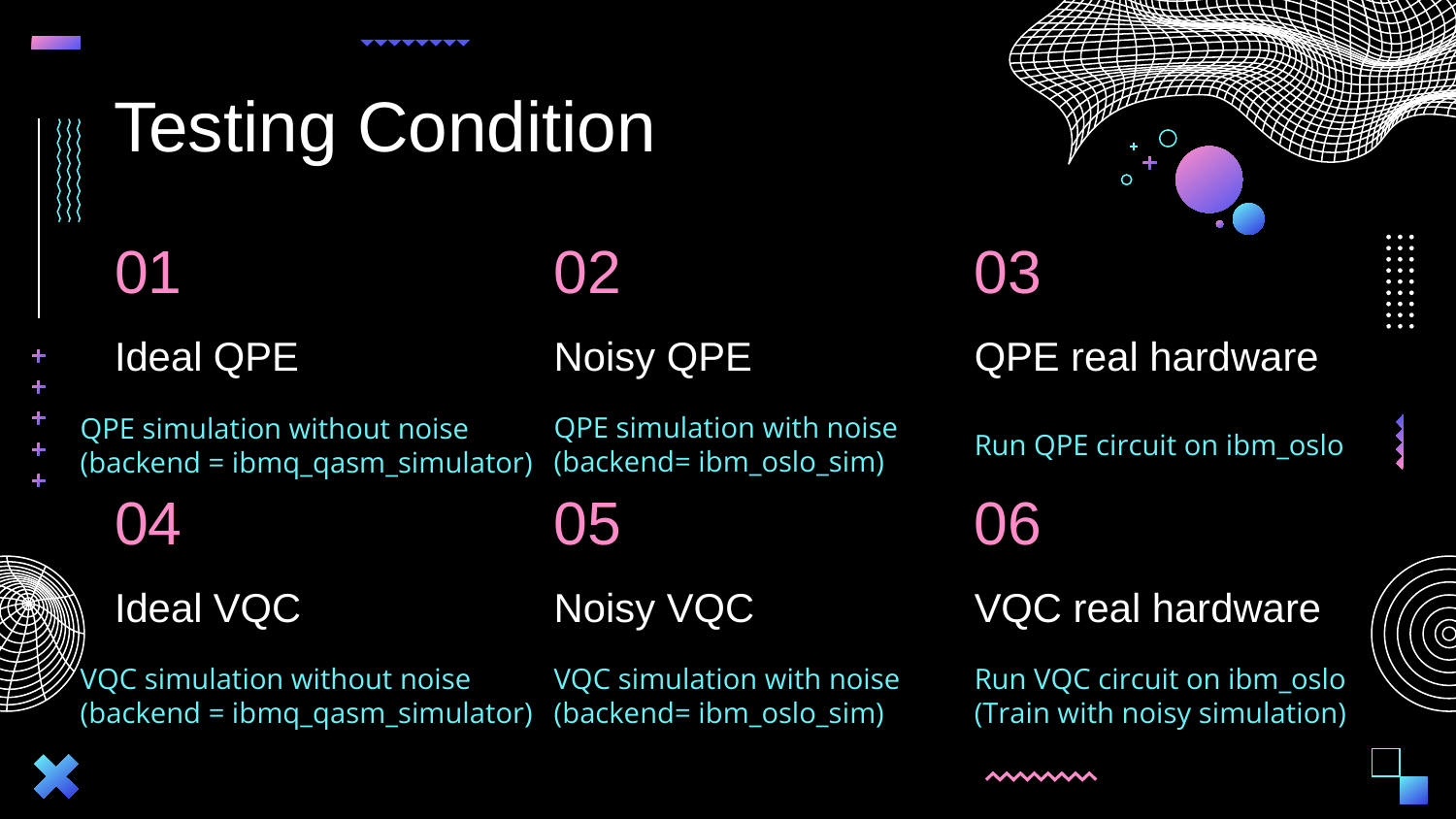

Testing Condition

02
01
03
Noisy QPE
# Ideal QPE
QPE real hardware
QPE simulation with noise (backend= ibm_oslo_sim)
Run QPE circuit on ibm_oslo
QPE simulation without noise
(backend = ibmq_qasm_simulator)
05
04
06
Noisy VQC
Ideal VQC
VQC real hardware
VQC simulation with noise (backend= ibm_oslo_sim)
VQC simulation without noise
(backend = ibmq_qasm_simulator)
Run VQC circuit on ibm_oslo
(Train with noisy simulation)